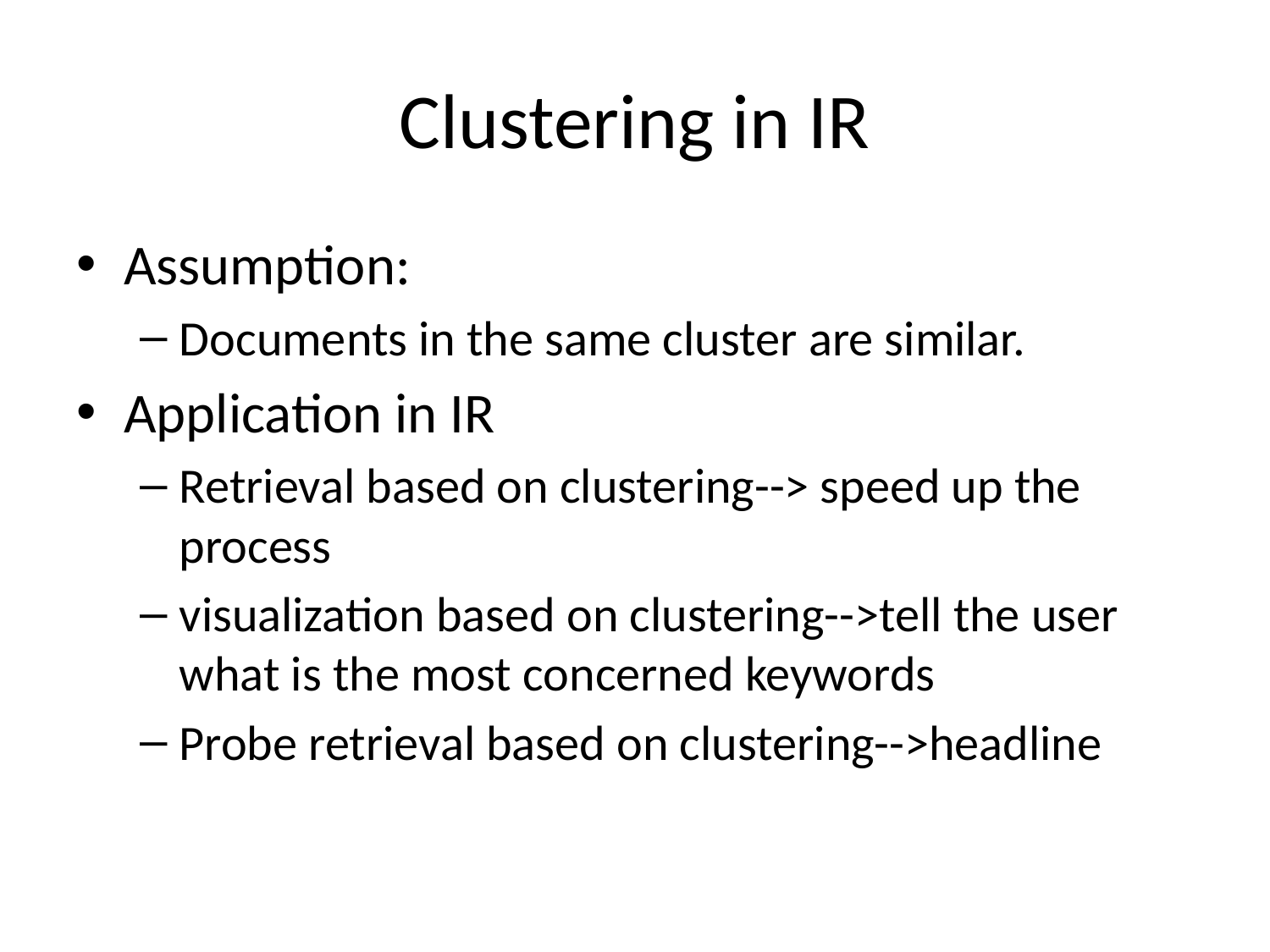

# Clustering in IR
Assumption:
Documents in the same cluster are similar.
Application in IR
Retrieval based on clustering--> speed up the process
visualization based on clustering-->tell the user what is the most concerned keywords
Probe retrieval based on clustering-->headline